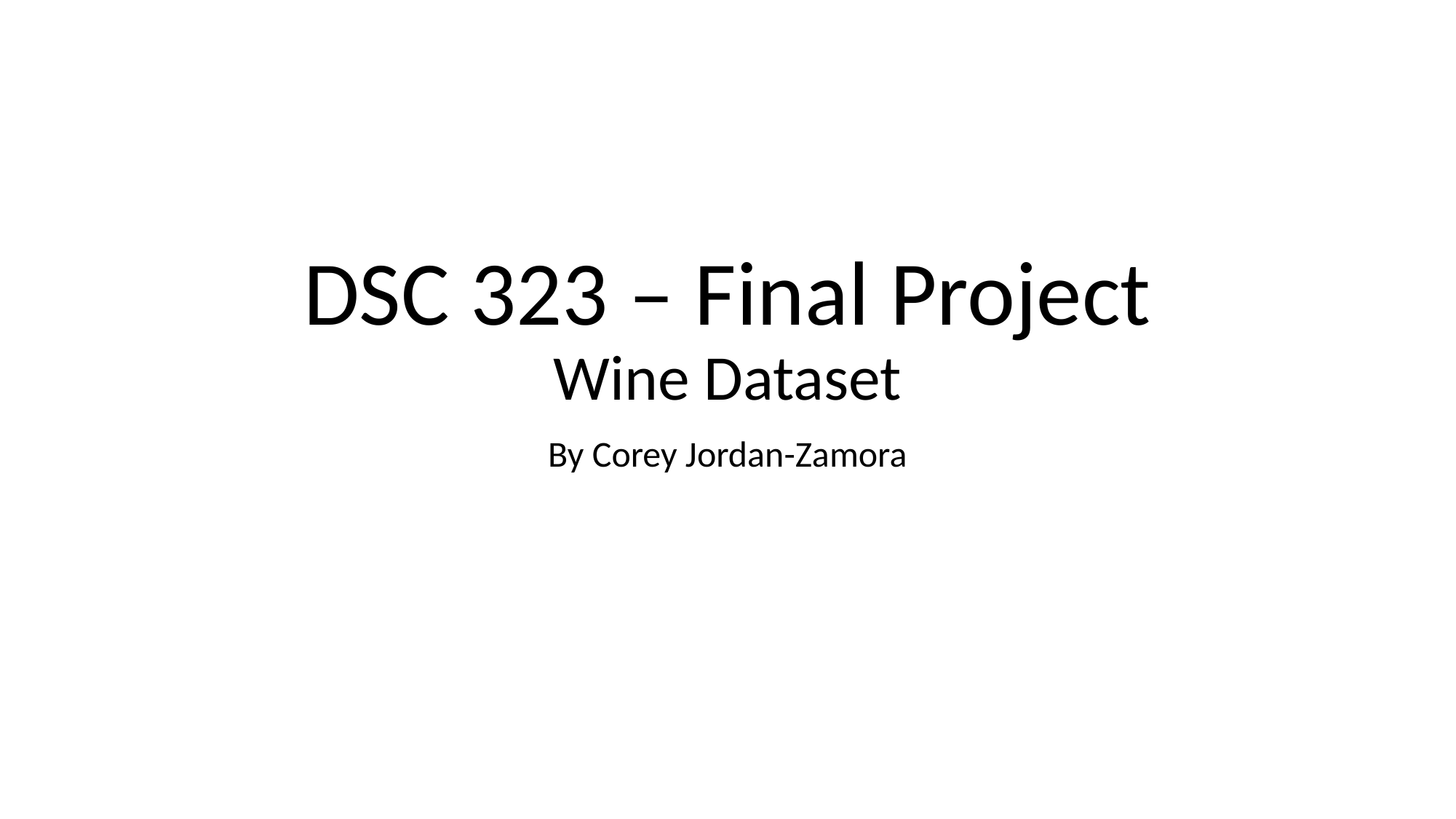

# DSC 323 – Final Project Wine Dataset
By Corey Jordan-Zamora